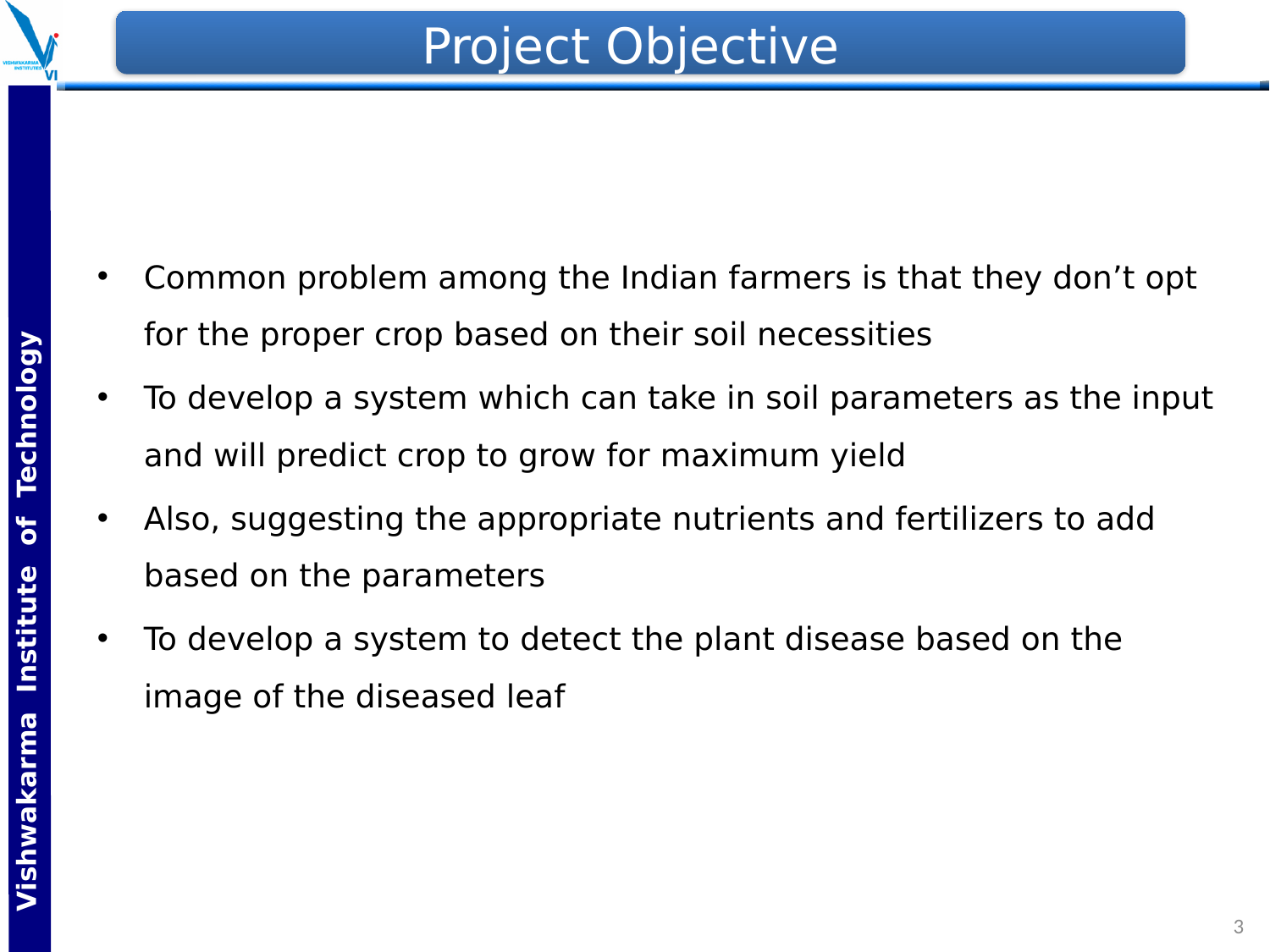

# Project Objective
Common problem among the Indian farmers is that they don’t opt for the proper crop based on their soil necessities
To develop a system which can take in soil parameters as the input and will predict crop to grow for maximum yield
Also, suggesting the appropriate nutrients and fertilizers to add based on the parameters
To develop a system to detect the plant disease based on the image of the diseased leaf
3